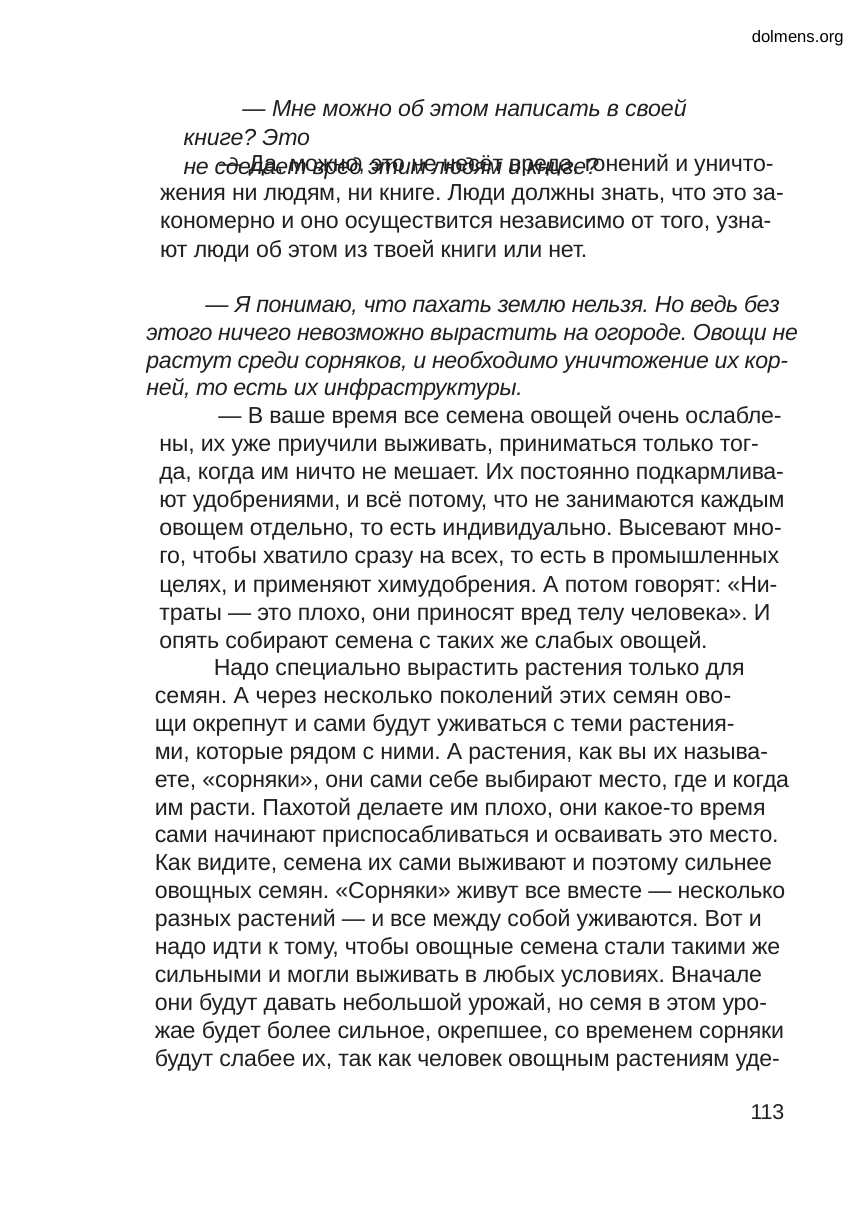

dolmens.org

— Мне можно об этом написать в своей книге? Это
не сделает вред этим людям и книге?

— Да, можно, это не несёт вреда, гонений и уничто-
жения ни людям, ни книге. Люди должны знать, что это за-
кономерно и оно осуществится независимо от того, узна-
ют люди об этом из твоей книги или нет.

— Я понимаю, что пахать землю нельзя. Но ведь без
этого ничего невозможно вырастить на огороде. Овощи не
растут среди сорняков, и необходимо уничтожение их кор-
ней, то есть их инфраструктуры.

— В ваше время все семена овощей очень ослабле-
ны, их уже приучили выживать, приниматься только тог-
да, когда им ничто не мешает. Их постоянно подкармлива-
ют удобрениями, и всё потому, что не занимаются каждым
овощем отдельно, то есть индивидуально. Высевают мно-
го, чтобы хватило сразу на всех, то есть в промышленных
целях, и применяют химудобрения. А потом говорят: «Ни-
траты — это плохо, они приносят вред телу человека». И
опять собирают семена с таких же слабых овощей.

Надо специально вырастить растения только для
семян. А через несколько поколений этих семян ово-
щи окрепнут и сами будут уживаться с теми растения-
ми, которые рядом с ними. А растения, как вы их называ-
ете, «сорняки», они сами себе выбирают место, где и когда
им расти. Пахотой делаете им плохо, они какое-то время
сами начинают приспосабливаться и осваивать это место.
Как видите, семена их сами выживают и поэтому сильнее
овощных семян. «Сорняки» живут все вместе — несколько
разных растений — и все между собой уживаются. Вот и
надо идти к тому, чтобы овощные семена стали такими же
сильными и могли выживать в любых условиях. Вначале
они будут давать небольшой урожай, но семя в этом уро-
жае будет более сильное, окрепшее, со временем сорняки
будут слабее их, так как человек овощным растениям уде-

113